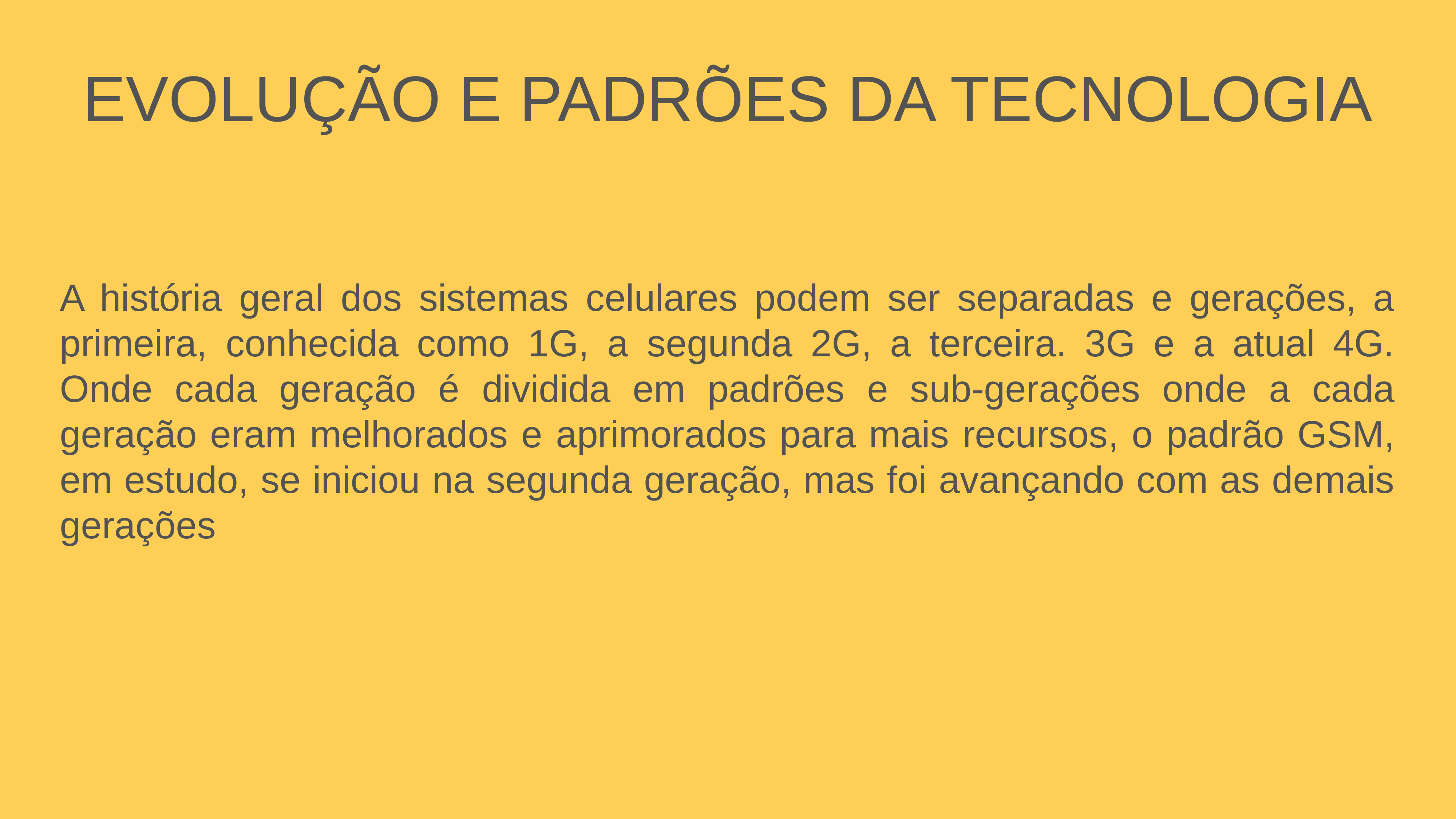

Evolução e padrões da Tecnologia
A história geral dos sistemas celulares podem ser separadas e gerações, a primeira, conhecida como 1G, a segunda 2G, a terceira. 3G e a atual 4G. Onde cada geração é dividida em padrões e sub-gerações onde a cada geração eram melhorados e aprimorados para mais recursos, o padrão GSM, em estudo, se iniciou na segunda geração, mas foi avançando com as demais gerações